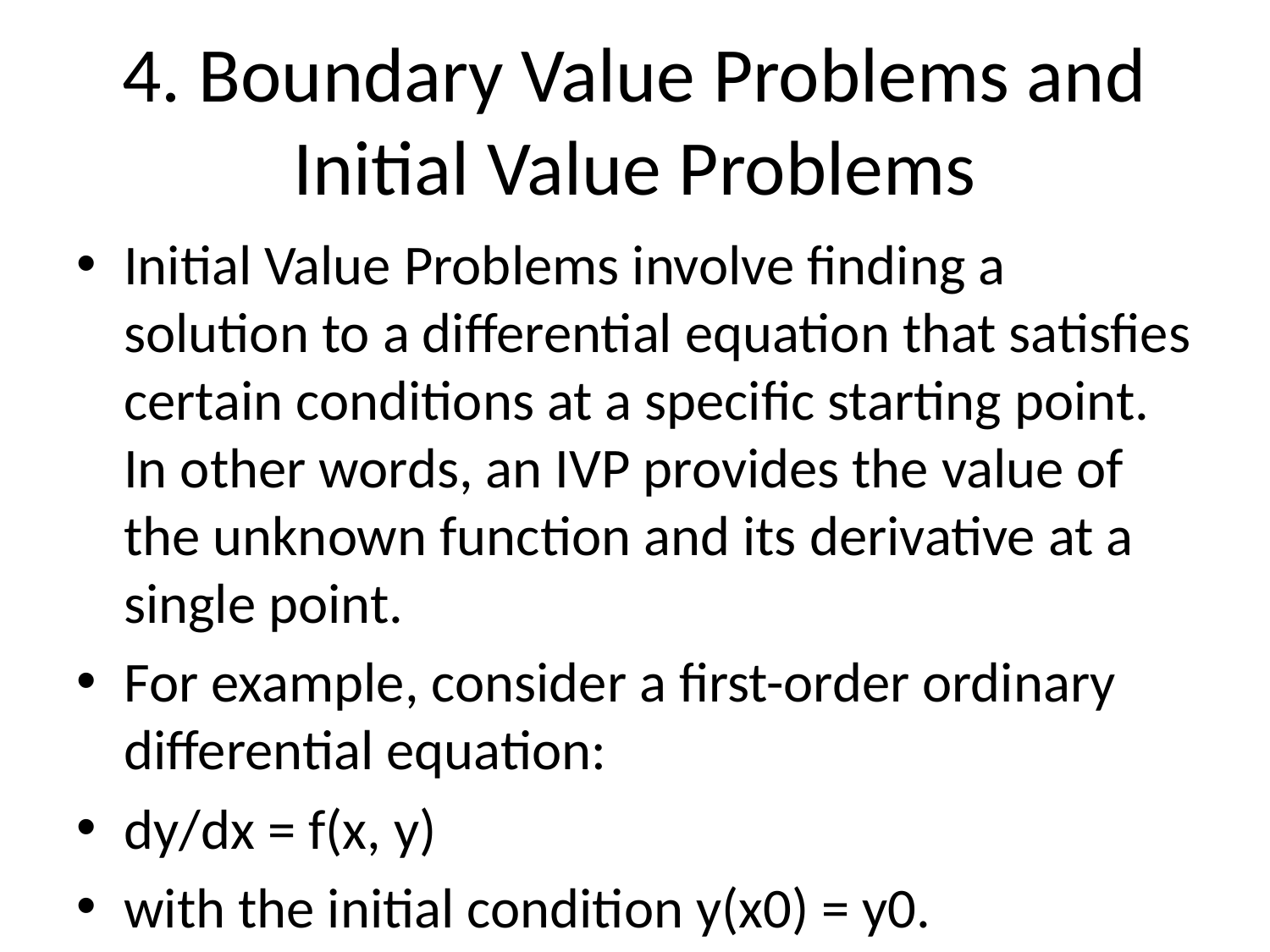

# 4. Boundary Value Problems and Initial Value Problems
Initial Value Problems involve finding a solution to a differential equation that satisfies certain conditions at a specific starting point. In other words, an IVP provides the value of the unknown function and its derivative at a single point.
For example, consider a first-order ordinary differential equation:
dy/dx = f(x, y)
with the initial condition y(x0) = y0.